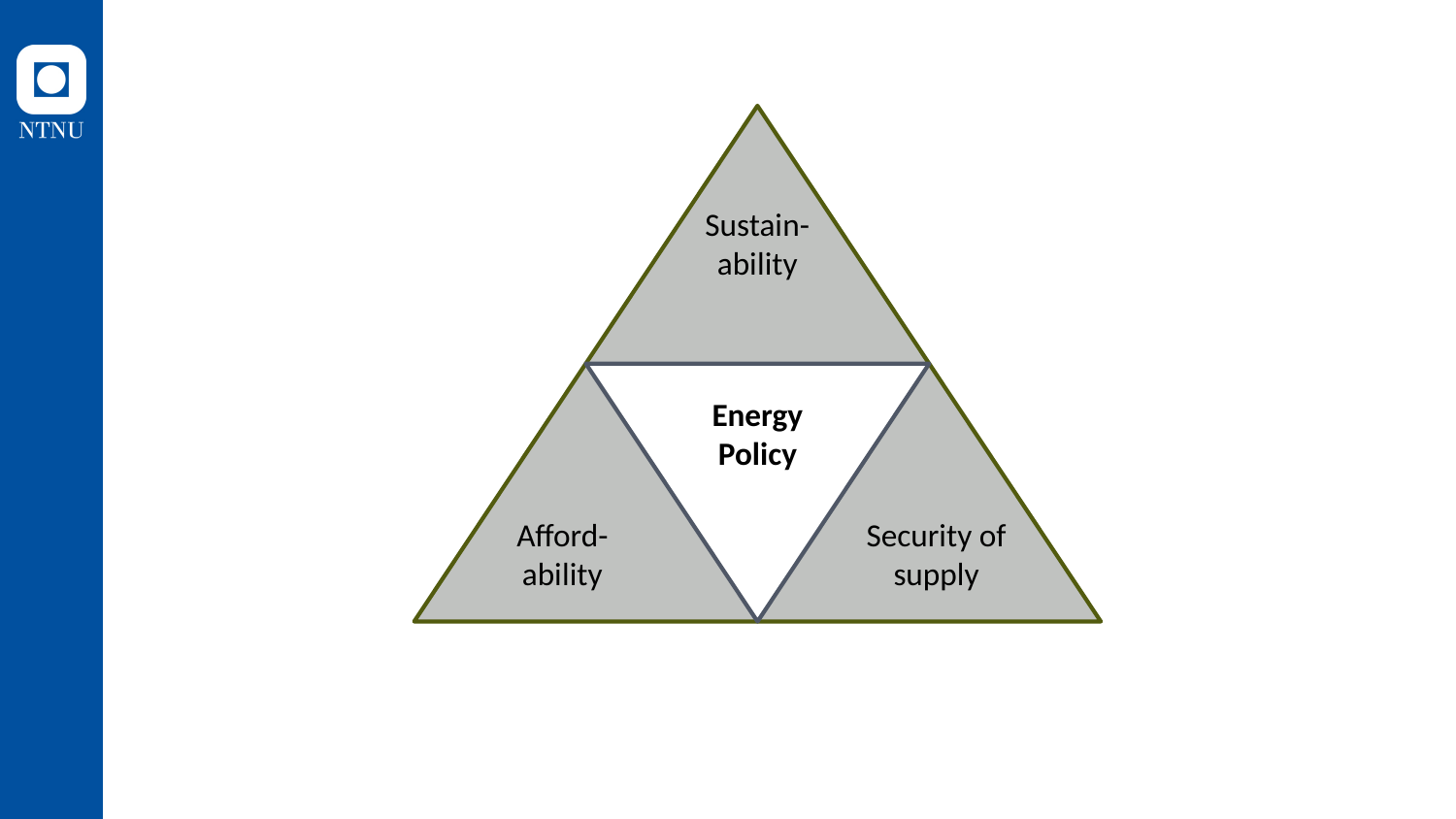

Energy Policy
Sustain-ability
Afford-ability
Security of supply